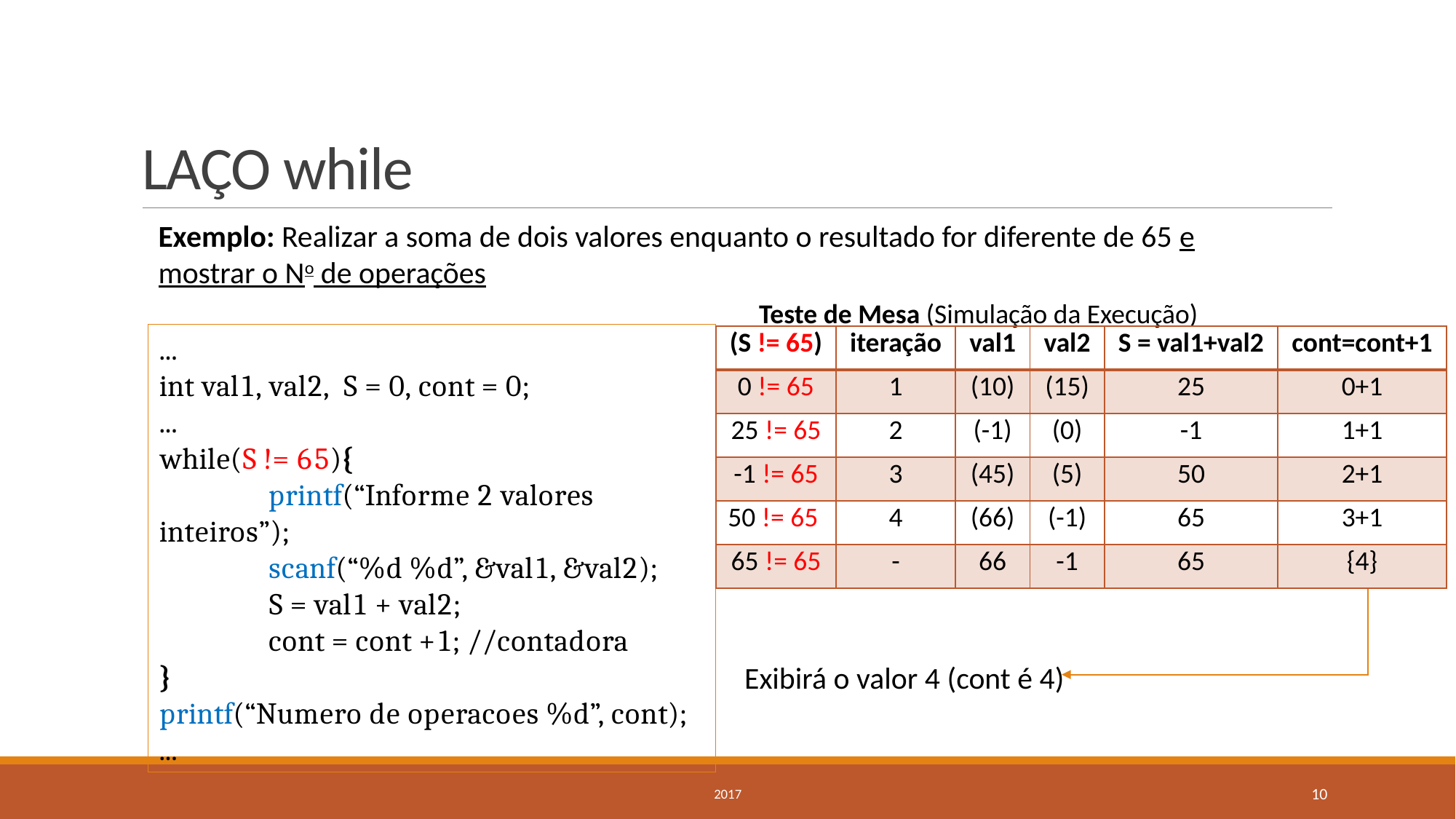

# LAÇO while
Exemplo: Realizar a soma de dois valores enquanto o resultado for diferente de 65 e mostrar o No de operações

Teste de Mesa (Simulação da Execução)
...
int val1, val2,  S = 0, cont = 0;
...
while(S != 65){
	printf(“Informe 2 valores inteiros”);
	scanf(“%d %d”, &val1, &val2);
	S = val1 + val2;
	cont = cont +1; //contadora
}
printf(“Numero de operacoes %d”, cont);
...
| (S != 65) | iteração | val1 | val2 | S = val1+val2 | cont=cont+1 |
| --- | --- | --- | --- | --- | --- |
| 0 != 65 | 1 | (10) | (15) | 25 | 0+1 |
| 25 != 65 | 2 | (-1) | (0) | -1 | 1+1 |
| -1 != 65 | 3 | (45) | (5) | 50 | 2+1 |
| 50 != 65 | 4 | (66) | (-1) | 65 | 3+1 |
| 65 != 65 | - | 66 | -1 | 65 | {4} |
Exibirá o valor 4 (cont é 4)
2017
10